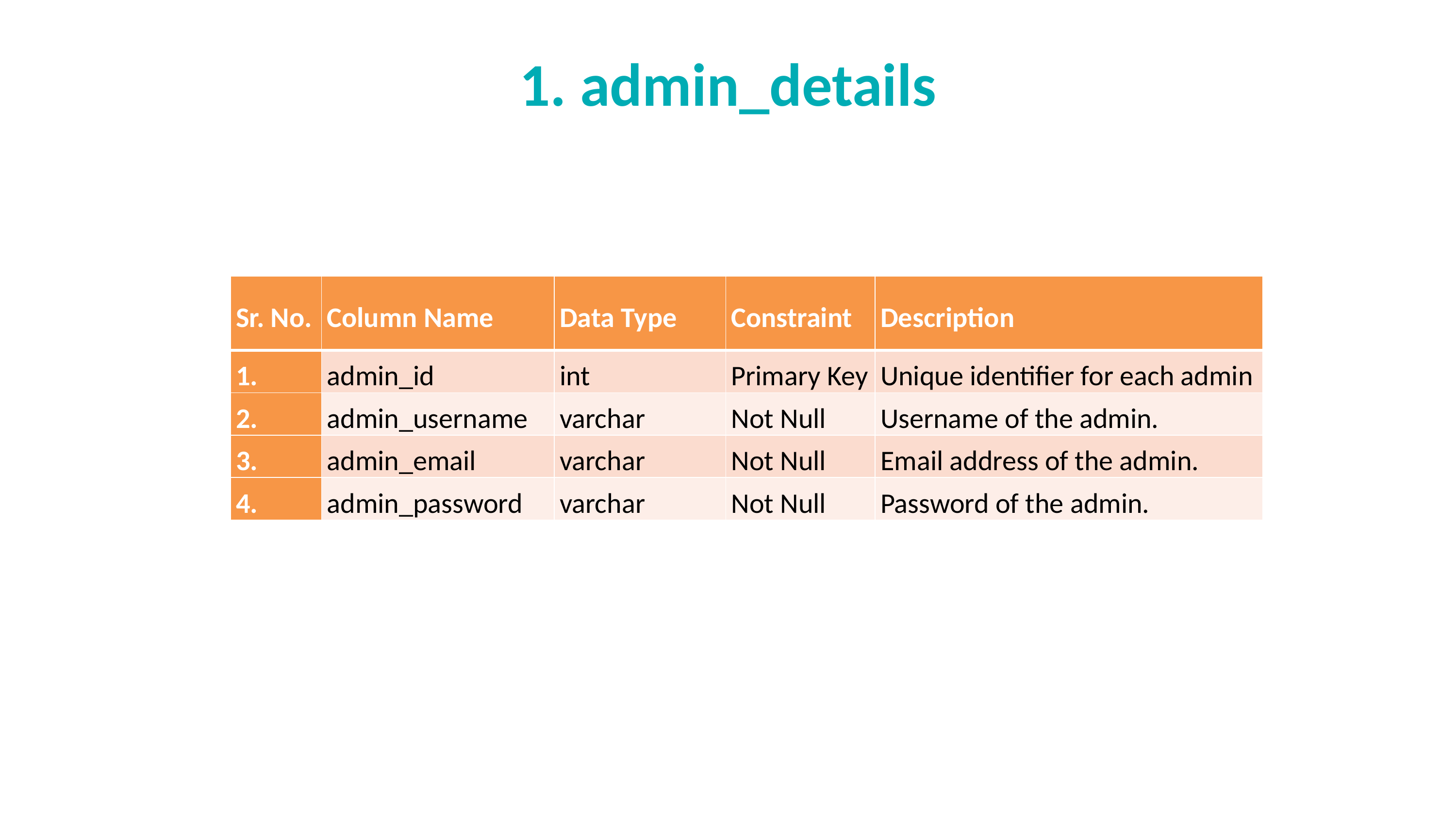

# 1. admin_details
| Sr. No. | Column Name | Data Type | Constraint | Description |
| --- | --- | --- | --- | --- |
| 1. | admin\_id | int | Primary Key | Unique identifier for each admin |
| 2. | admin\_username | varchar | Not Null | Username of the admin. |
| 3. | admin\_email | varchar | Not Null | Email address of the admin. |
| 4. | admin\_password | varchar | Not Null | Password of the admin. |